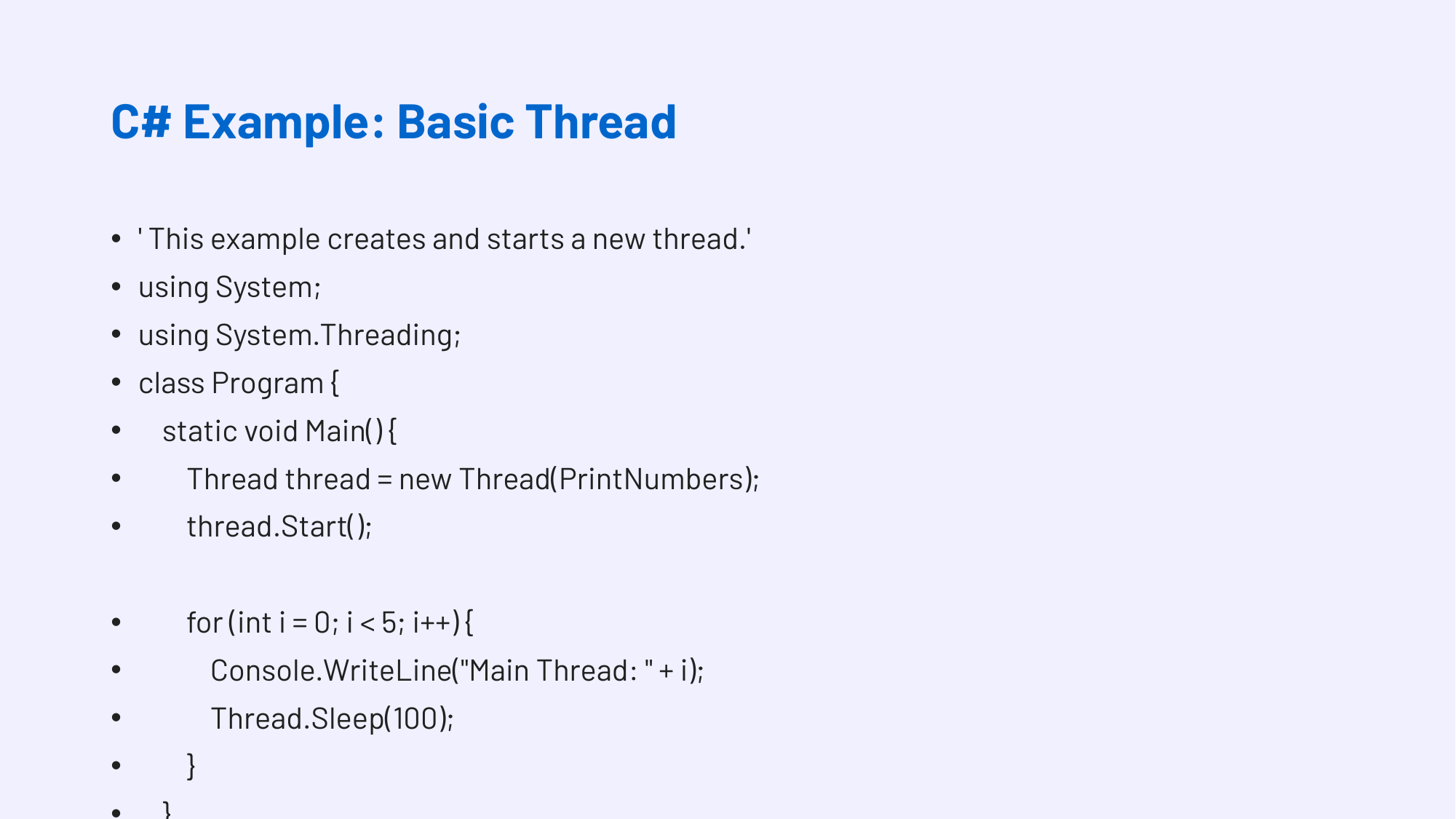

# C# Example: Basic Thread
' This example creates and starts a new thread.'
using System;
using System.Threading;
class Program {
    static void Main() {
        Thread thread = new Thread(PrintNumbers);
        thread.Start();

        for (int i = 0; i < 5; i++) {
            Console.WriteLine("Main Thread: " + i);
            Thread.Sleep(100);
        }
    }
    static void PrintNumbers() {
        for (int i = 0; i < 5; i++) {
            Console.WriteLine("New Thread: " + i);
            Thread.Sleep(100);
        }
    }
}